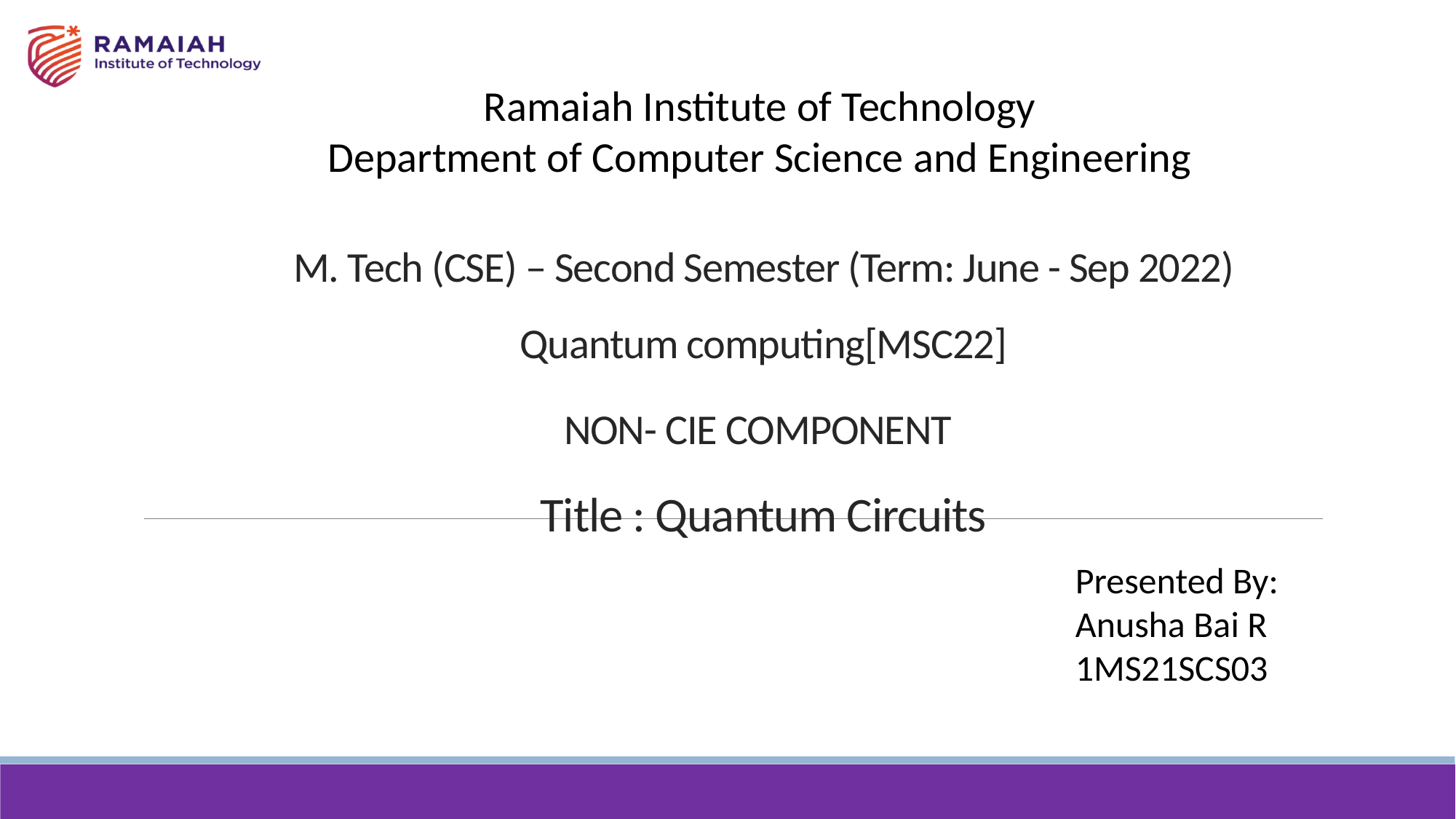

Ramaiah Institute of Technology
Department of Computer Science and Engineering
# M. Tech (CSE) – Second Semester (Term: June - Sep 2022) Quantum computing[MSC22] NON- CIE COMPONENT Title : Quantum Circuits
Presented By:
Anusha Bai R
1MS21SCS03